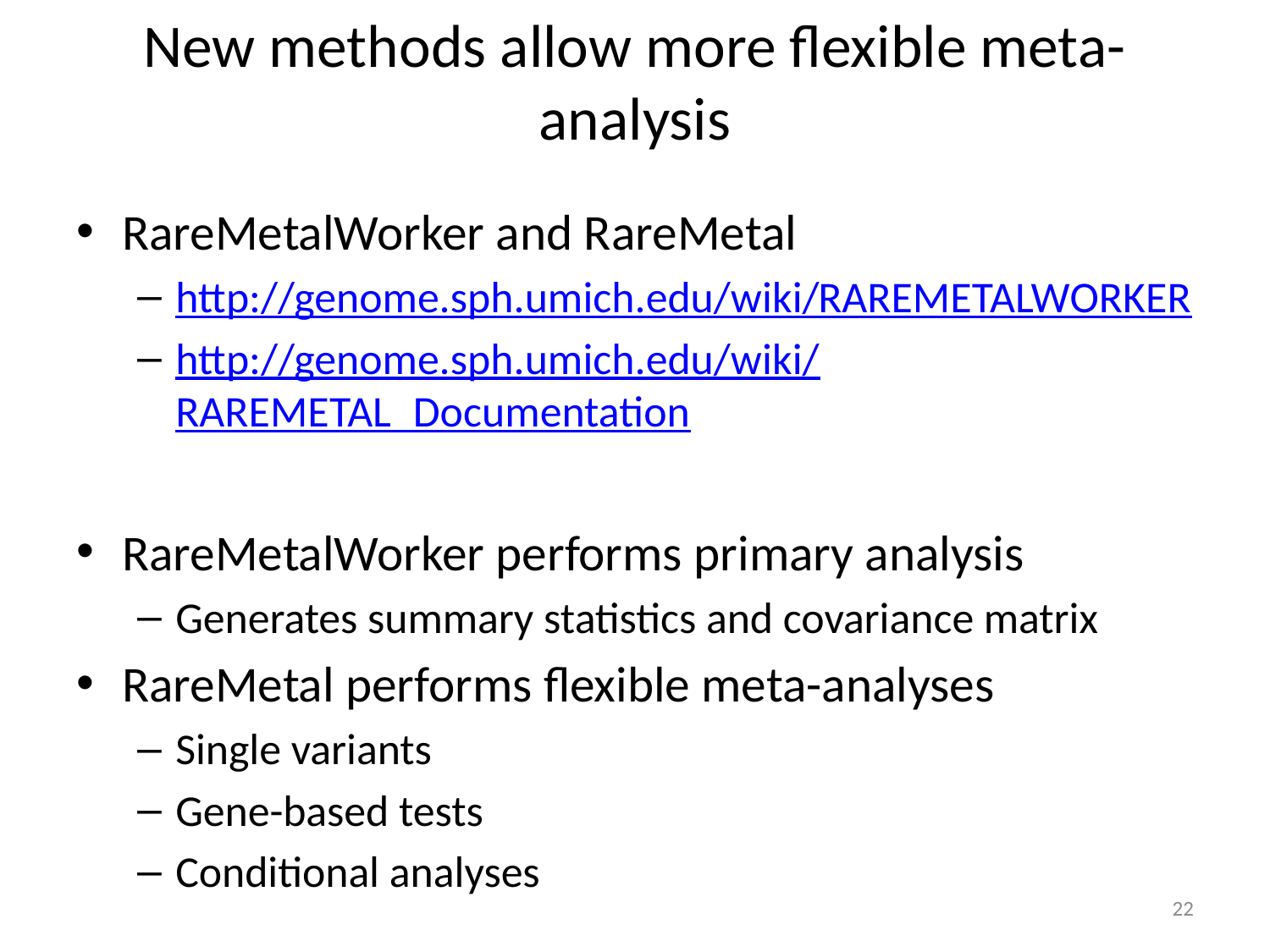

# New methods allow more flexible meta-analysis
RareMetalWorker and RareMetal
http://genome.sph.umich.edu/wiki/RAREMETALWORKER
http://genome.sph.umich.edu/wiki/RAREMETAL_Documentation

RareMetalWorker performs primary analysis
Generates summary statistics and covariance matrix
RareMetal performs flexible meta-analyses
Single variants
Gene-based tests
Conditional analyses
22